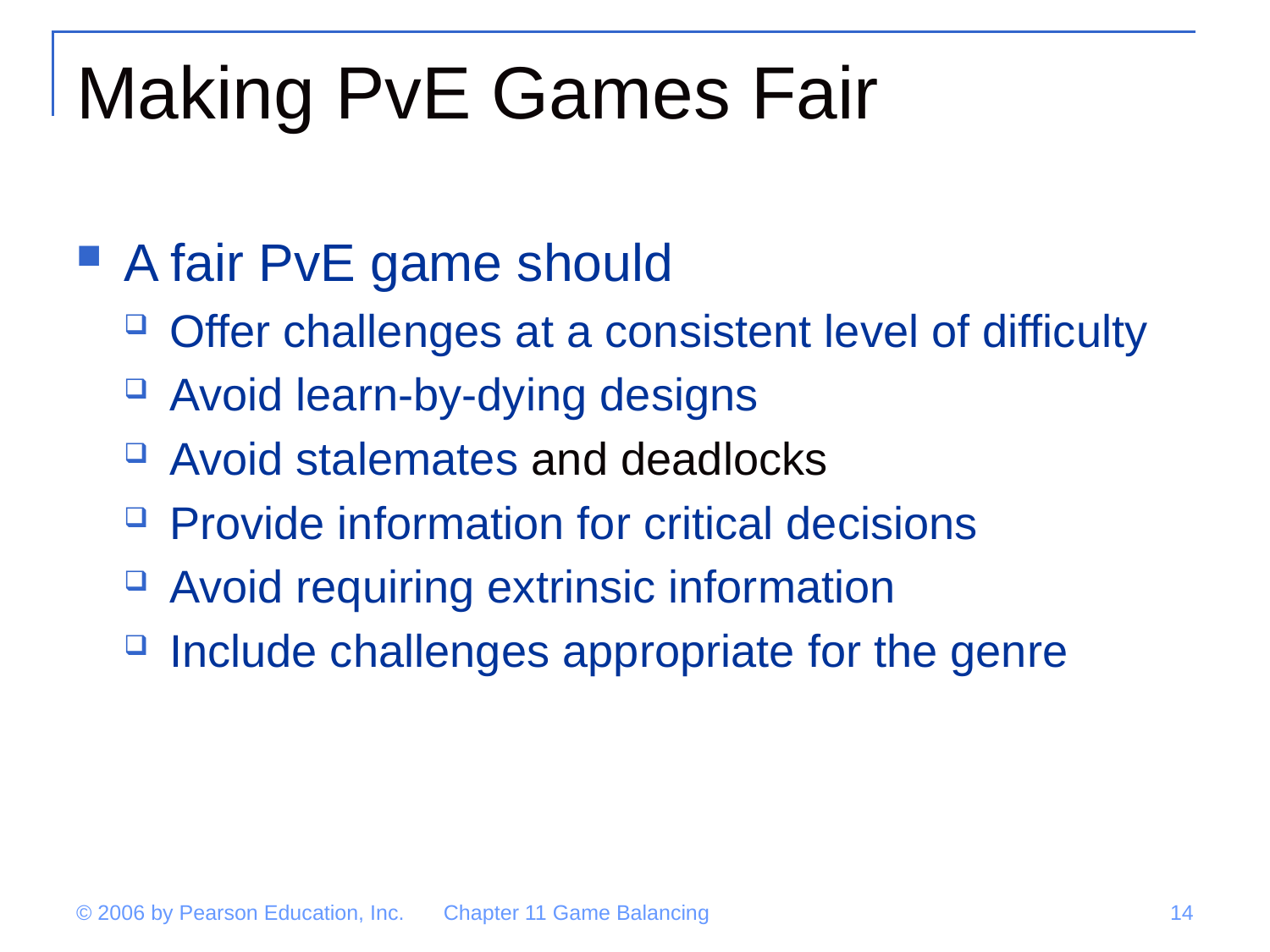

# Making PvE Games Fair
A fair PvE game should
Offer challenges at a consistent level of difficulty
Avoid learn-by-dying designs
Avoid stalemates and deadlocks
Provide information for critical decisions
Avoid requiring extrinsic information
Include challenges appropriate for the genre
© 2006 by Pearson Education, Inc.
Chapter 11 Game Balancing
14